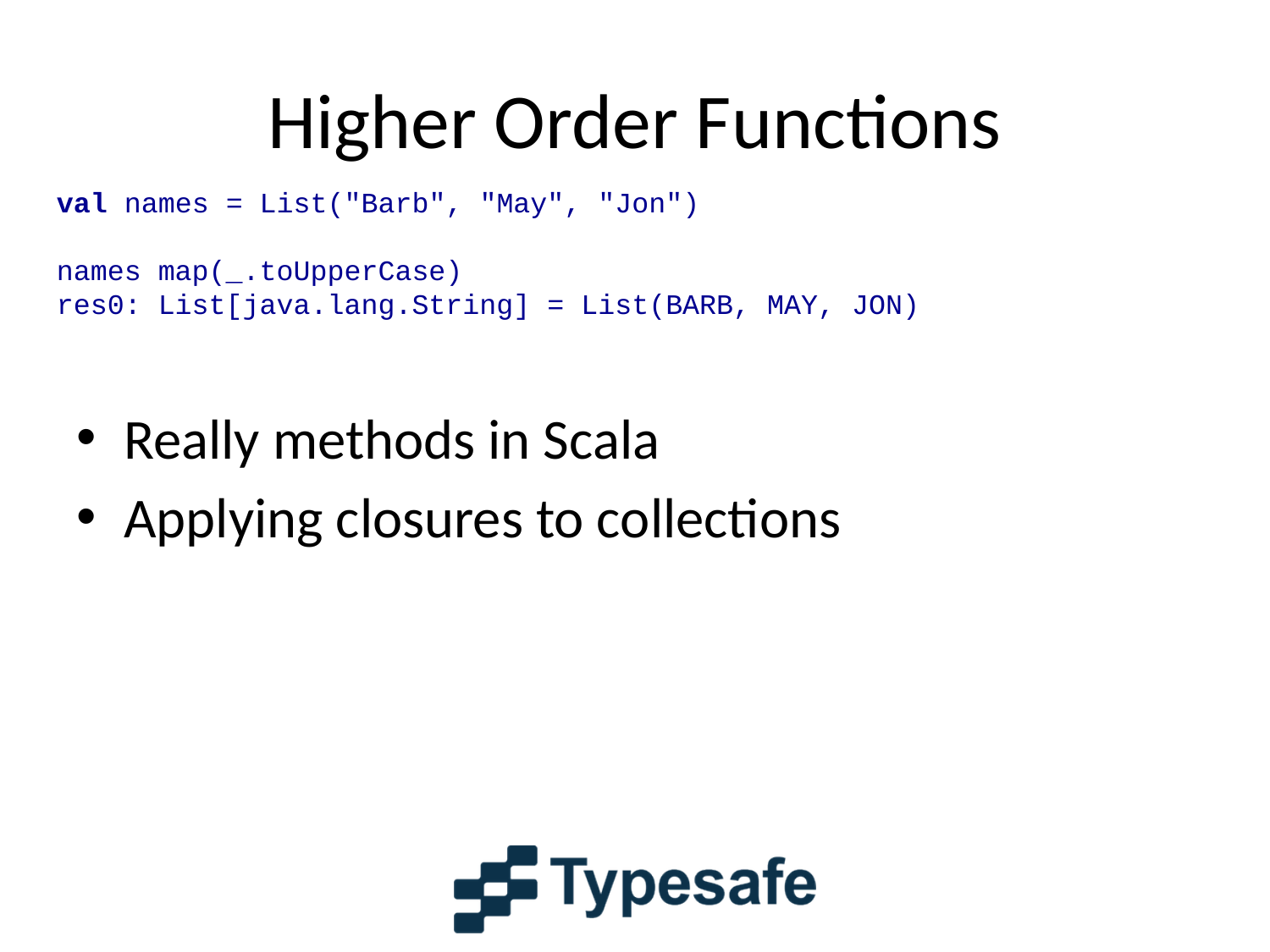

# Higher Order Functions
val names = List("Barb", "May", "Jon")

names map(_.toUpperCase)
res0: List[java.lang.String] = List(BARB, MAY, JON)
Really methods in Scala
Applying closures to collections